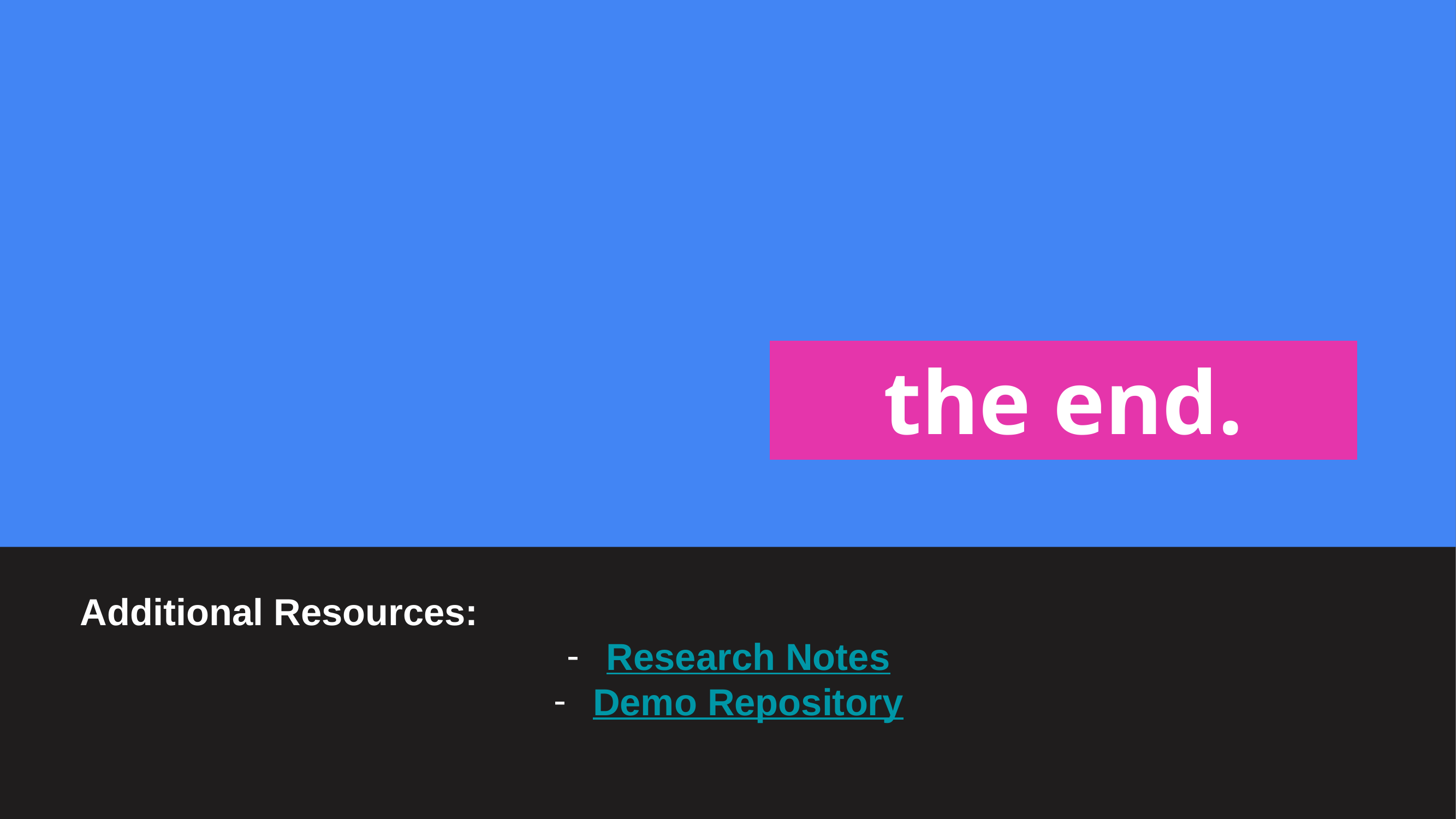

the end.
Additional Resources:
Research Notes
Demo Repository